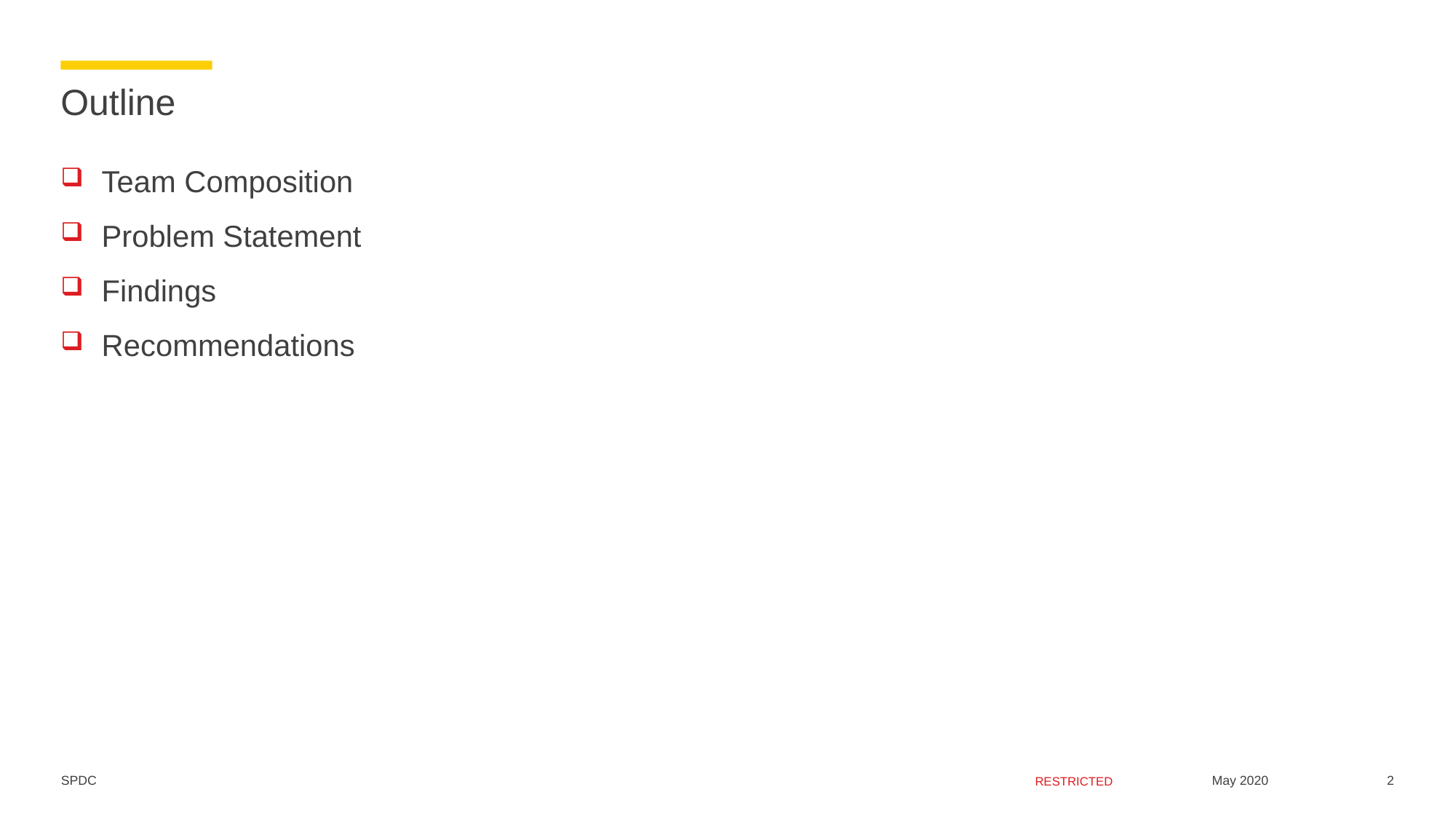

# Outline
Team Composition
Problem Statement
Findings
Recommendations

2
May 2020